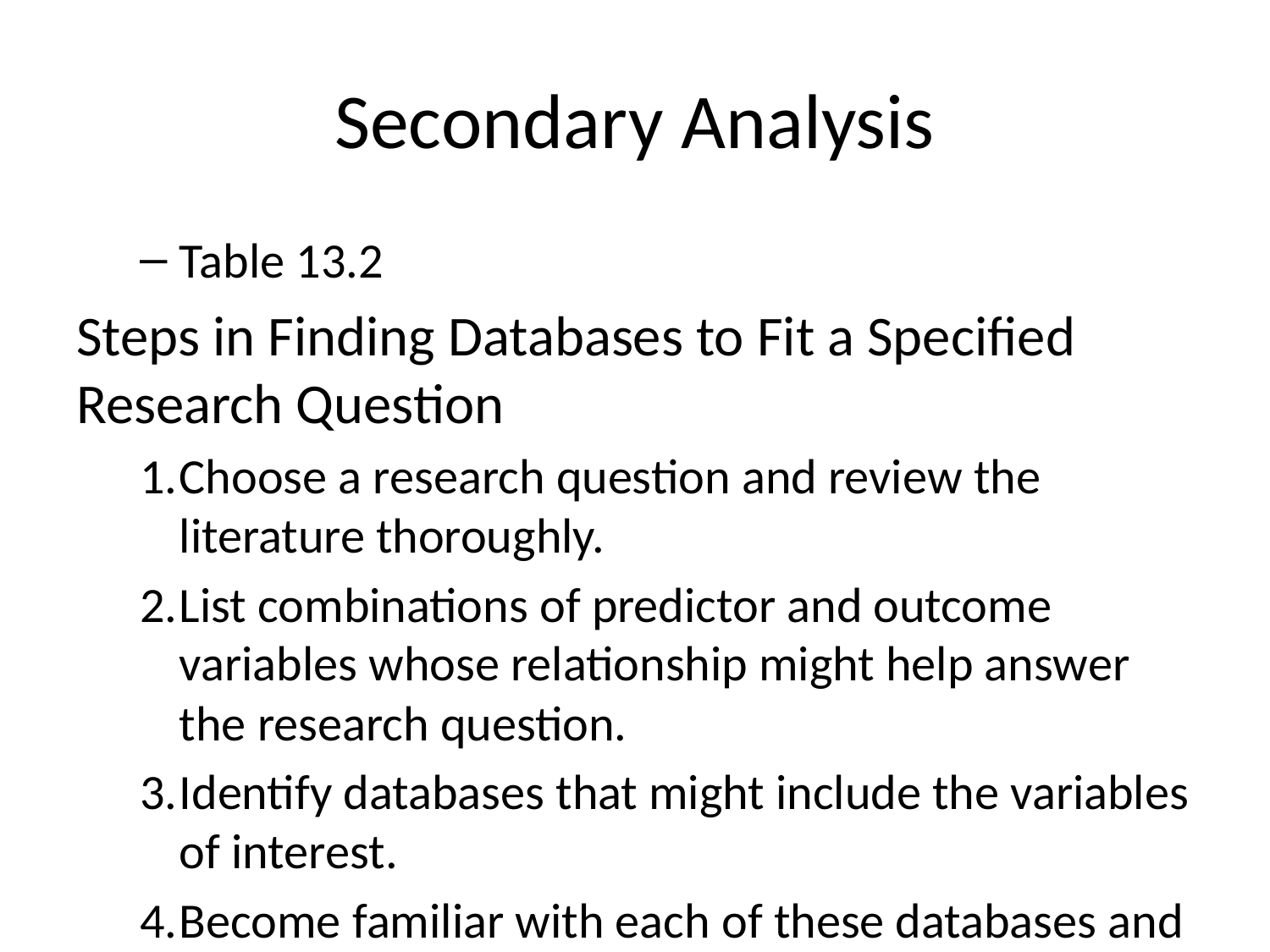

# Secondary Analysis
Table 13.2
Steps in Finding Databases to Fit a Specified Research Question
Choose a research question and review the literature thoroughly.
List combinations of predictor and outcome variables whose relationship might help answer the research question.
Identify databases that might include the variables of interest.
Become familiar with each of these databases and consult with individuals who know them well.
Choose the best database(s) and gain access to the data.
Formulate specific hypotheses and settle on the statistical methods.
Analyze the data.
[Hearst et al. Research using existing data … In Hulley et al. (2001). Designing Clinical Research 2nd edition]